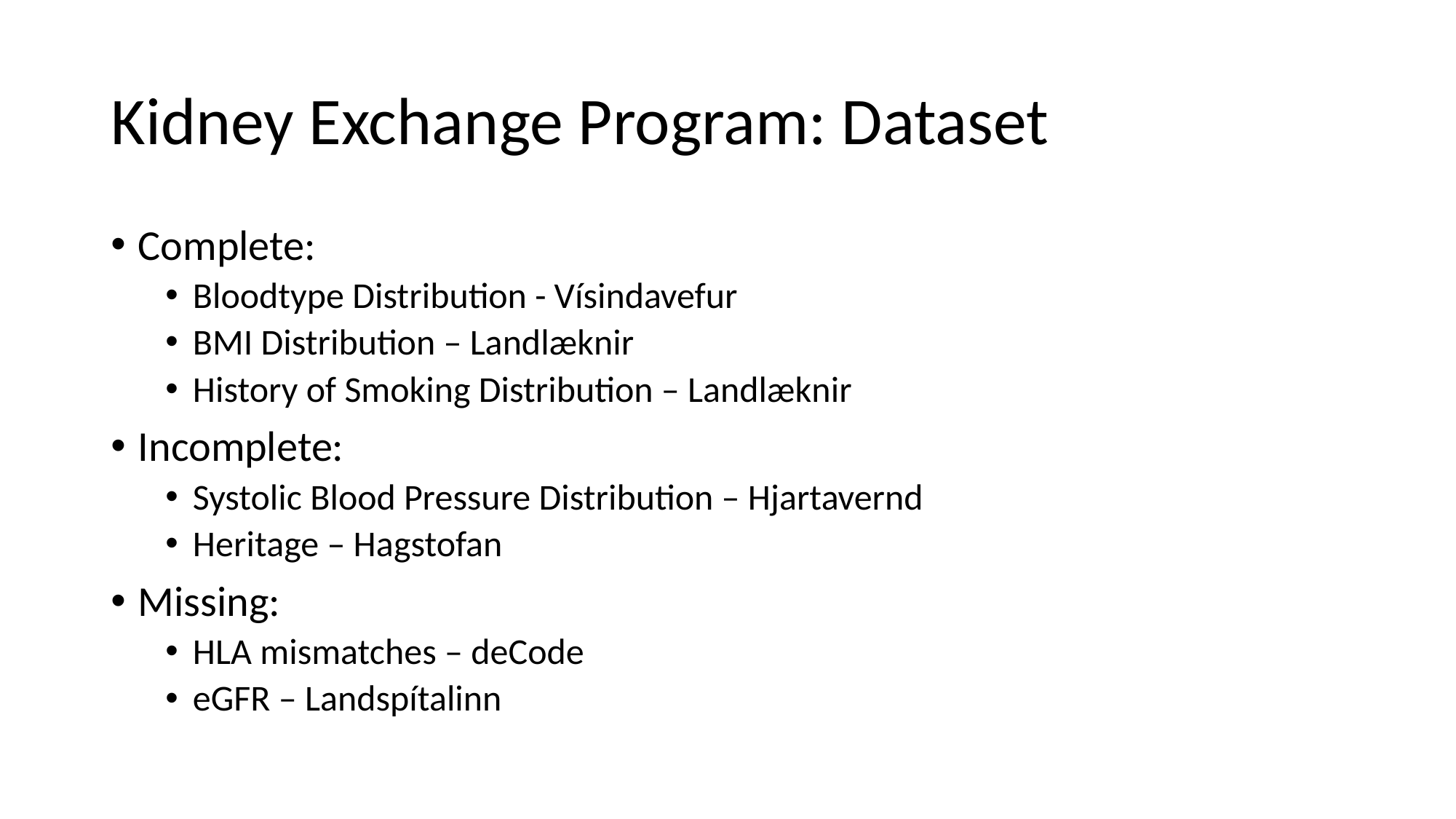

# Kidney Exchange Program: Dataset
Complete:
Bloodtype Distribution - Vísindavefur
BMI Distribution – Landlæknir
History of Smoking Distribution – Landlæknir
Incomplete:
Systolic Blood Pressure Distribution – Hjartavernd
Heritage – Hagstofan
Missing:
HLA mismatches – deCode
eGFR – Landspítalinn